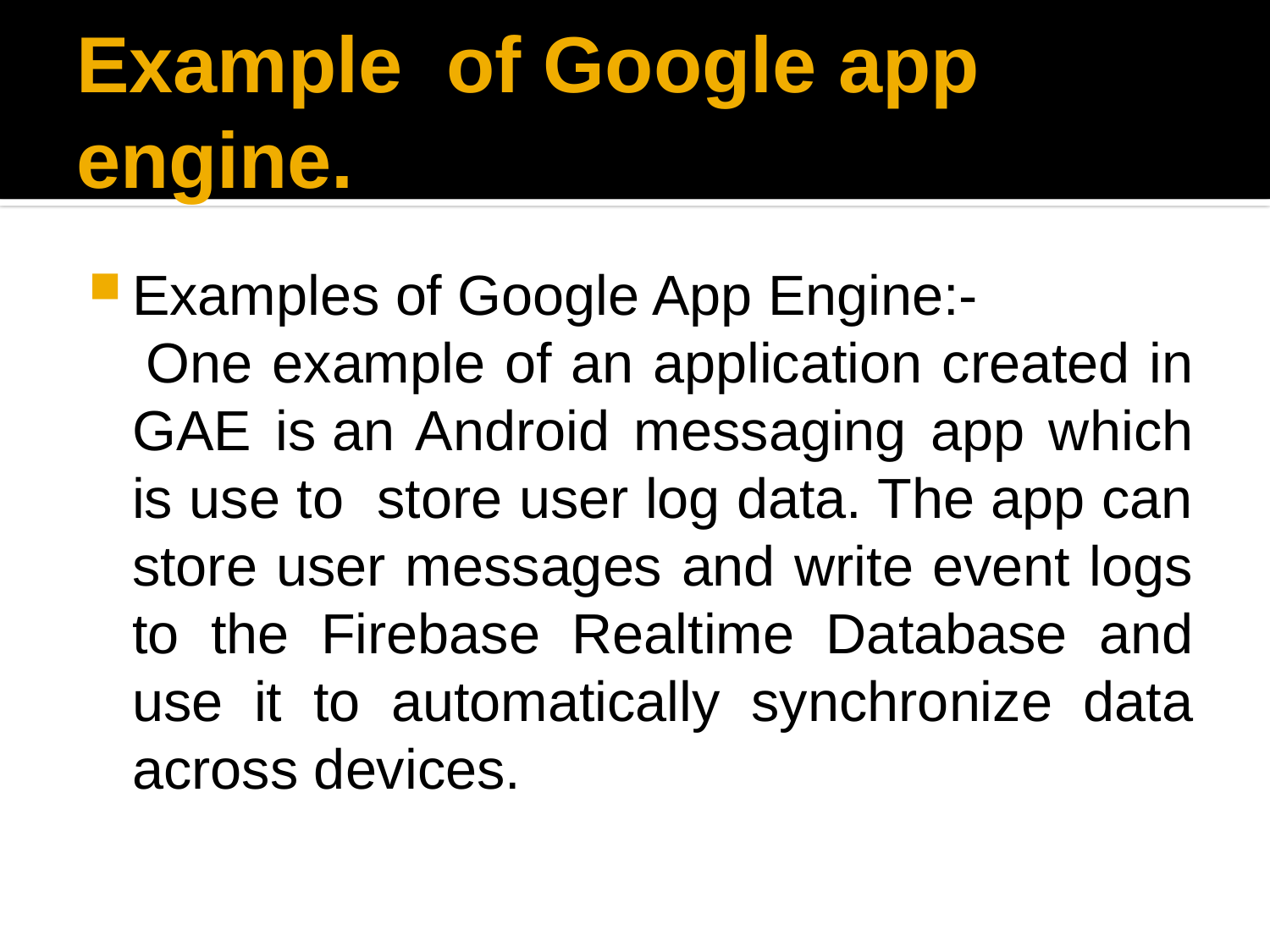

# Example  of Google app engine.
Examples of Google App Engine:-
   One example of an application created in GAE is an Android messaging app which is use to  store user log data. The app can store user messages and write event logs to the Firebase Realtime Database and use it to automatically synchronize data across devices.